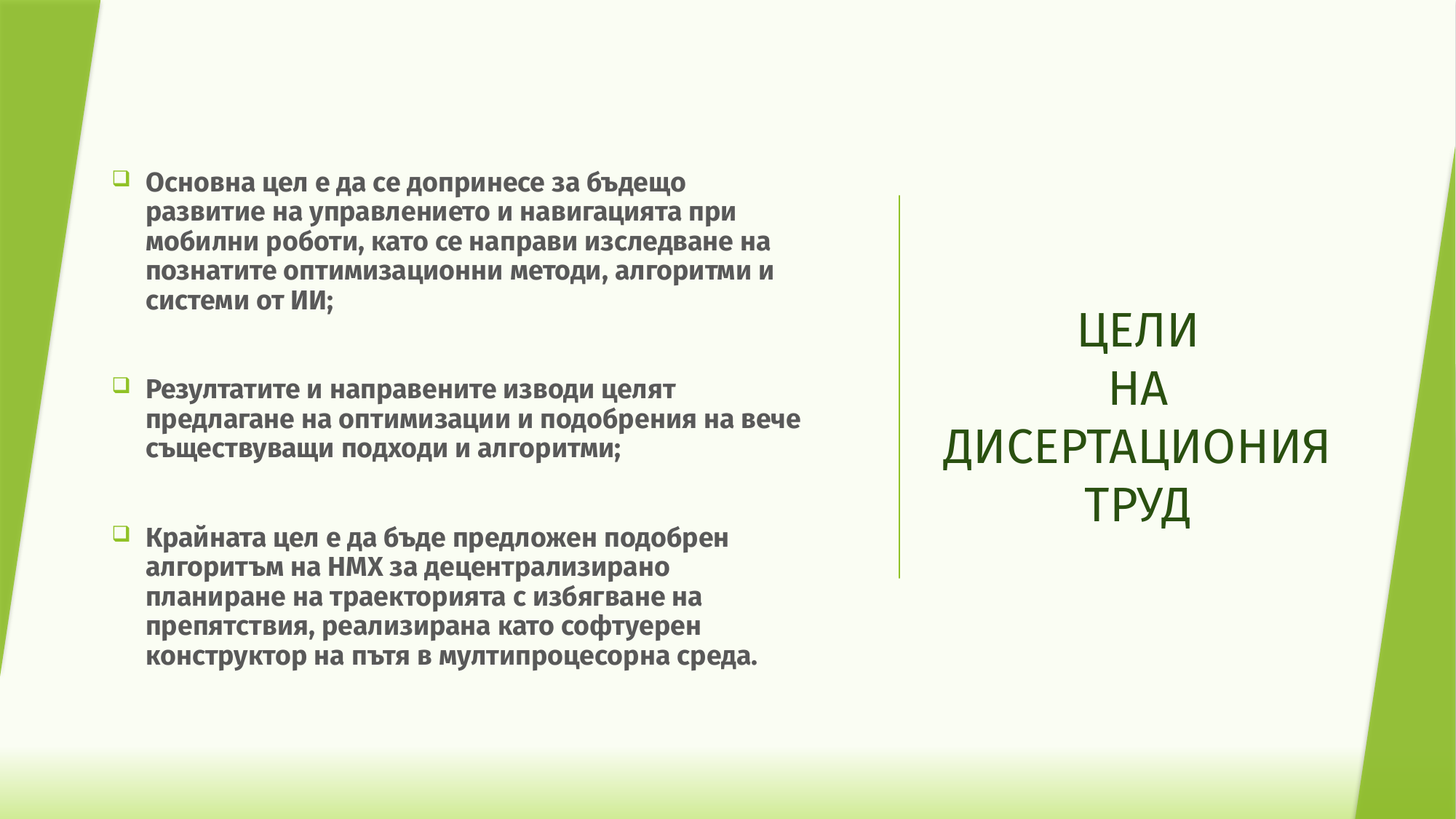

Основна цел е да се допринесе за бъдещо развитие на управлението и навигацията при мобилни роботи, като се направи изследване на познатите оптимизационни методи, алгоритми и системи от ИИ;

Резултатите и направените изводи целят предлагане на оптимизации и подобрения на вече съществуващи подходи и алгоритми;

Крайната цел е да бъде предложен подобрен алгоритъм на НМХ за децентрализирано планиране на траекторията с избягване на препятствия, реализирана като софтуерен конструктор на пътя в мултипроцесорна среда.

ЦЕЛИ
НА
ДИСЕРТАЦИОНИЯ
ТРУД